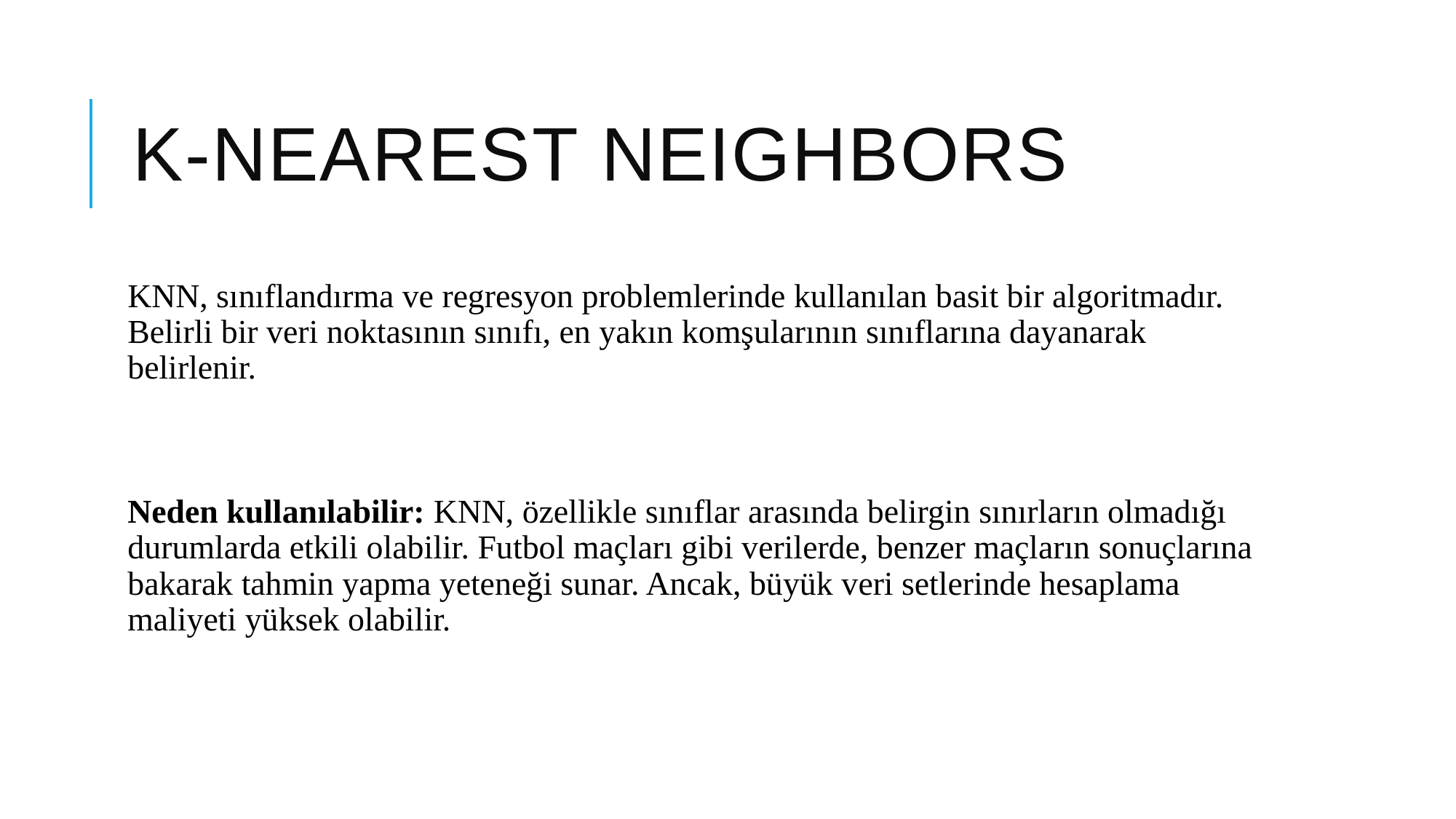

# K-NEAREST NEIGHBORS
KNN, sınıflandırma ve regresyon problemlerinde kullanılan basit bir algoritmadır. Belirli bir veri noktasının sınıfı, en yakın komşularının sınıflarına dayanarak belirlenir.

Neden kullanılabilir: KNN, özellikle sınıflar arasında belirgin sınırların olmadığı durumlarda etkili olabilir. Futbol maçları gibi verilerde, benzer maçların sonuçlarına bakarak tahmin yapma yeteneği sunar. Ancak, büyük veri setlerinde hesaplama maliyeti yüksek olabilir.